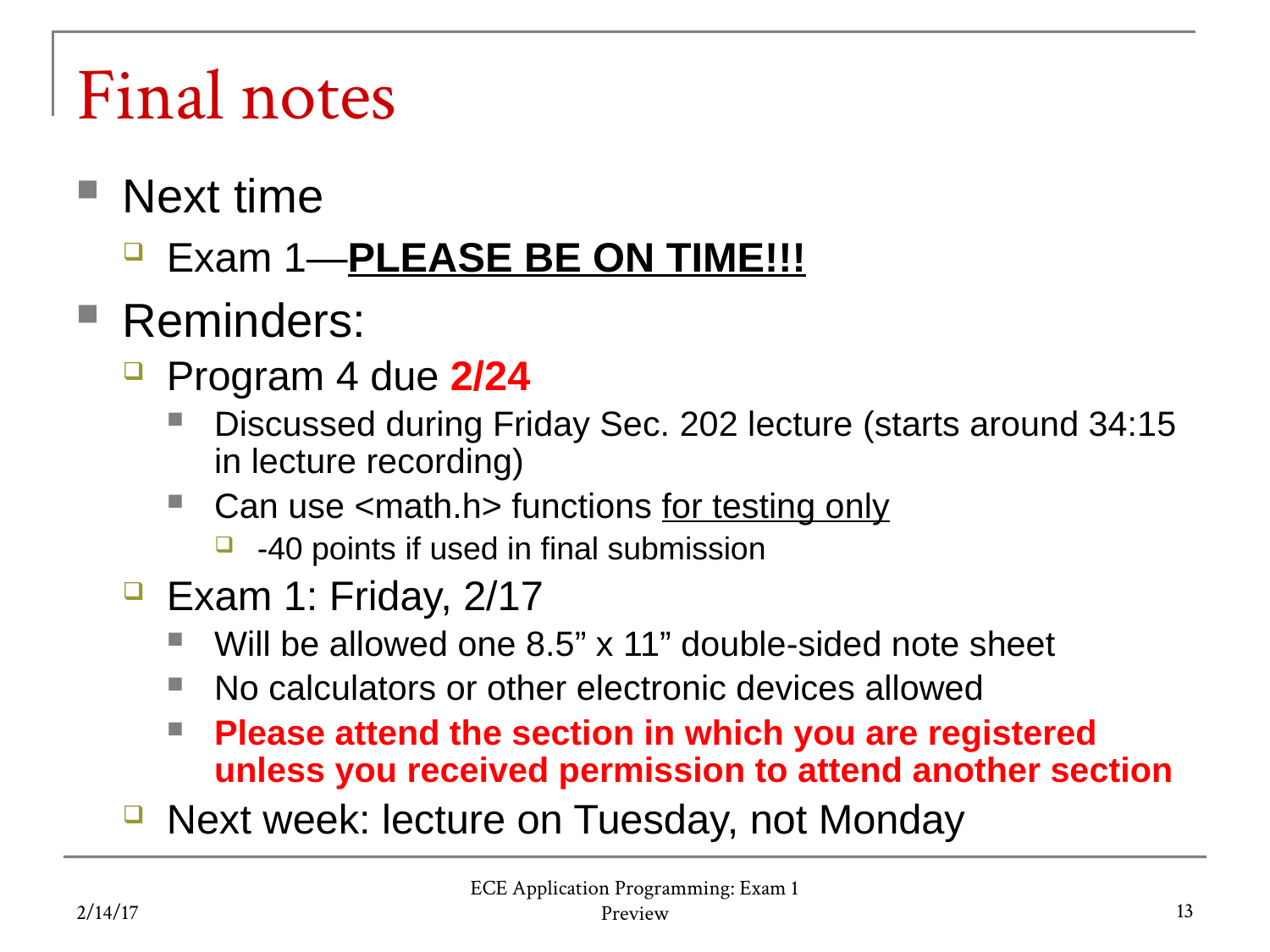

# Final notes
Next time
Exam 1—PLEASE BE ON TIME!!!
Reminders:
Program 4 due 2/24
Discussed during Friday Sec. 202 lecture (starts around 34:15 in lecture recording)
Can use <math.h> functions for testing only
-40 points if used in final submission
Exam 1: Friday, 2/17
Will be allowed one 8.5” x 11” double-sided note sheet
No calculators or other electronic devices allowed
Please attend the section in which you are registered unless you received permission to attend another section
Next week: lecture on Tuesday, not Monday

2/14/17
13
ECE Application Programming: Exam 1 Preview